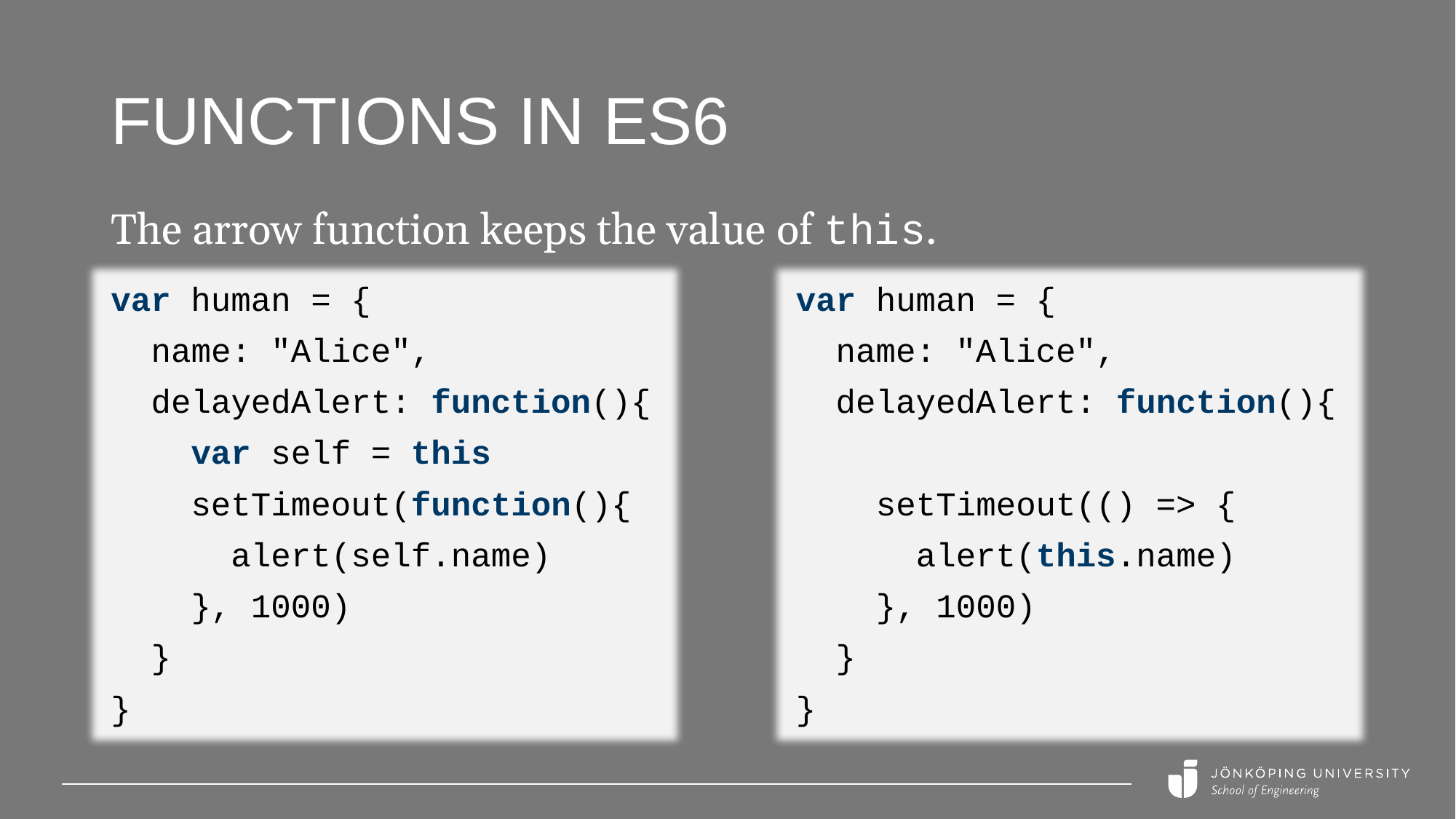

# functions in ES6
The arrow function keeps the value of this.
var human = {
  name: "Alice",
  delayedAlert: function(){
    var self = this
    setTimeout(function(){
      alert(self.name)
    }, 1000)
  }
}
var human = {
  name: "Alice",
  delayedAlert: function(){

    setTimeout(() => {
      alert(this.name)
    }, 1000)
  }
}